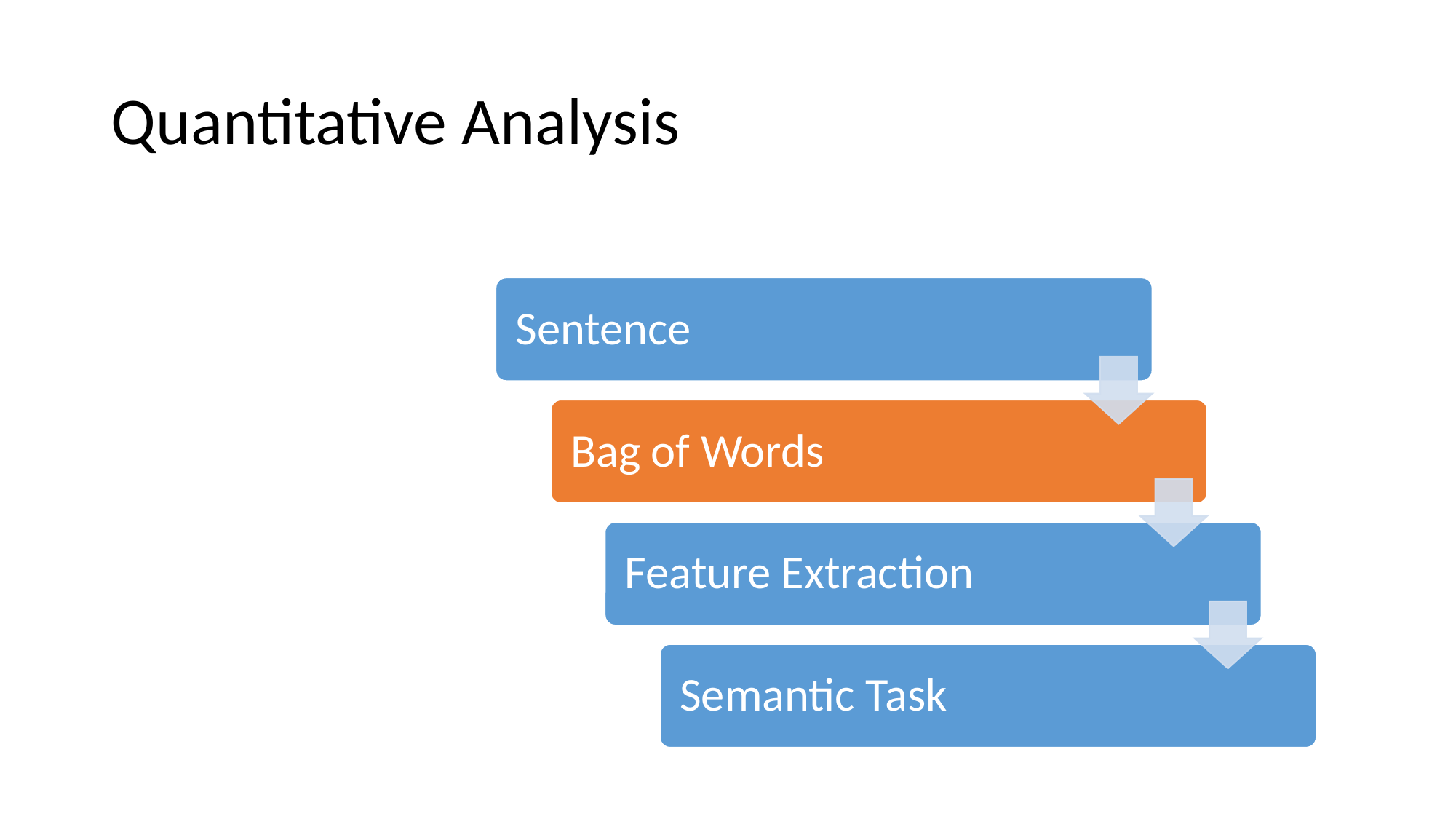

# Quantitative Analysis
Sentence
Bag of Words
Feature Extraction
Semantic Task